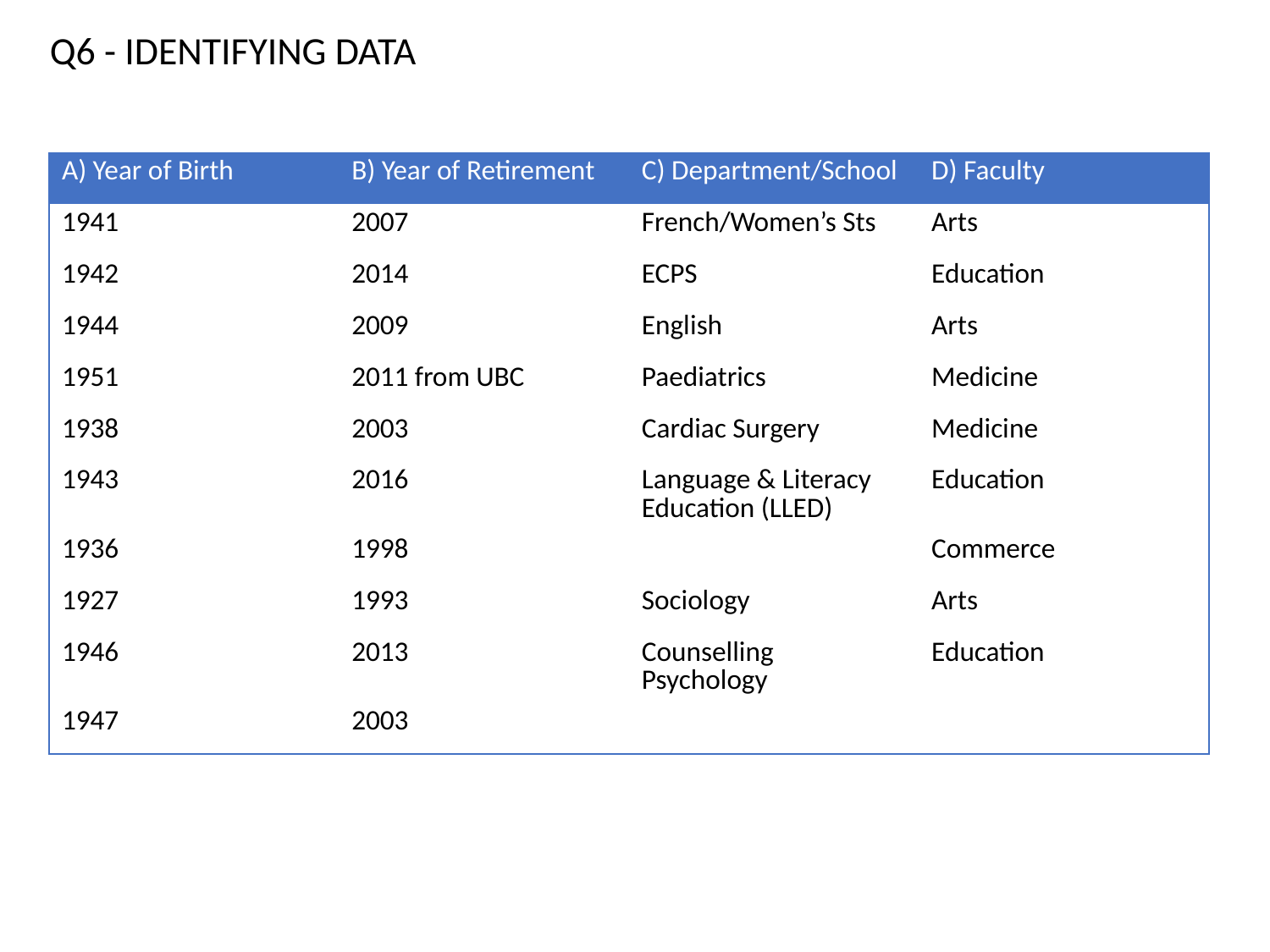

Q6 - IDENTIFYING DATA
| A) Year of Birth | B) Year of Retirement | C) Department/School | D) Faculty |
| --- | --- | --- | --- |
| 1941 | 2007 | French/Women’s Sts | Arts |
| 1942 | 2014 | ECPS | Education |
| 1944 | 2009 | English | Arts |
| 1951 | 2011 from UBC | Paediatrics | Medicine |
| 1938 | 2003 | Cardiac Surgery | Medicine |
| 1943 | 2016 | Language & Literacy Education (LLED) | Education |
| 1936 | 1998 |  | Commerce |
| 1927 | 1993 | Sociology | Arts |
| 1946 | 2013 | Counselling Psychology | Education |
| 1947 | 2003 |  |  |